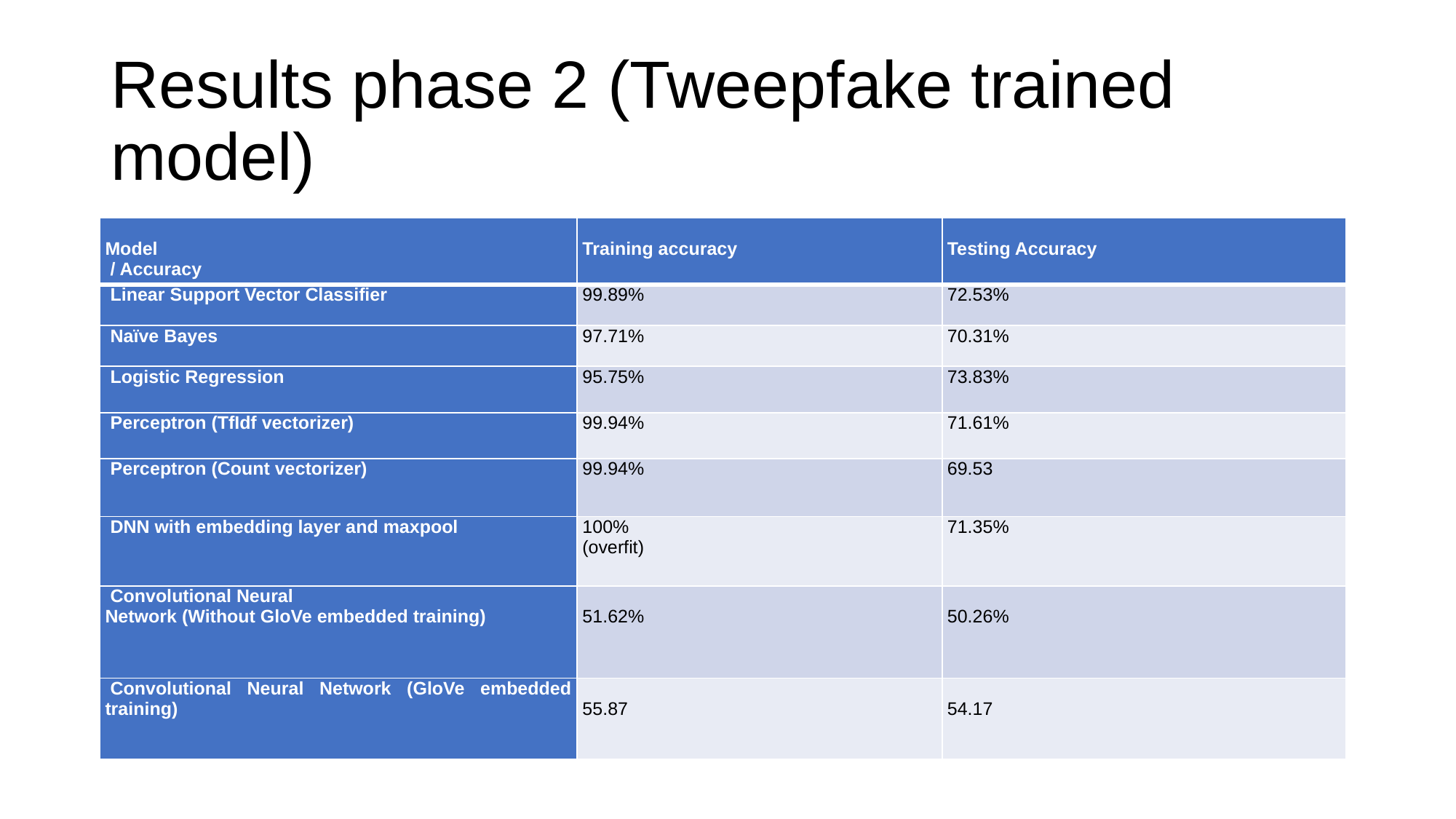

# Results phase 2 (Tweepfake trained model)
| Model / Accuracy | Training accuracy | Testing Accuracy |
| --- | --- | --- |
| Linear Support Vector Classifier | 99.89% | 72.53% |
| Naïve Bayes | 97.71% | 70.31% |
| Logistic Regression | 95.75% | 73.83% |
| Perceptron (TfIdf vectorizer) | 99.94% | 71.61% |
| Perceptron (Count vectorizer) | 99.94% | 69.53 |
| DNN with embedding layer and maxpool | 100% (overfit) | 71.35% |
| Convolutional Neural Network (Without GloVe embedded training) | 51.62% | 50.26% |
| Convolutional Neural Network (GloVe embedded training) | 55.87 | 54.17 |